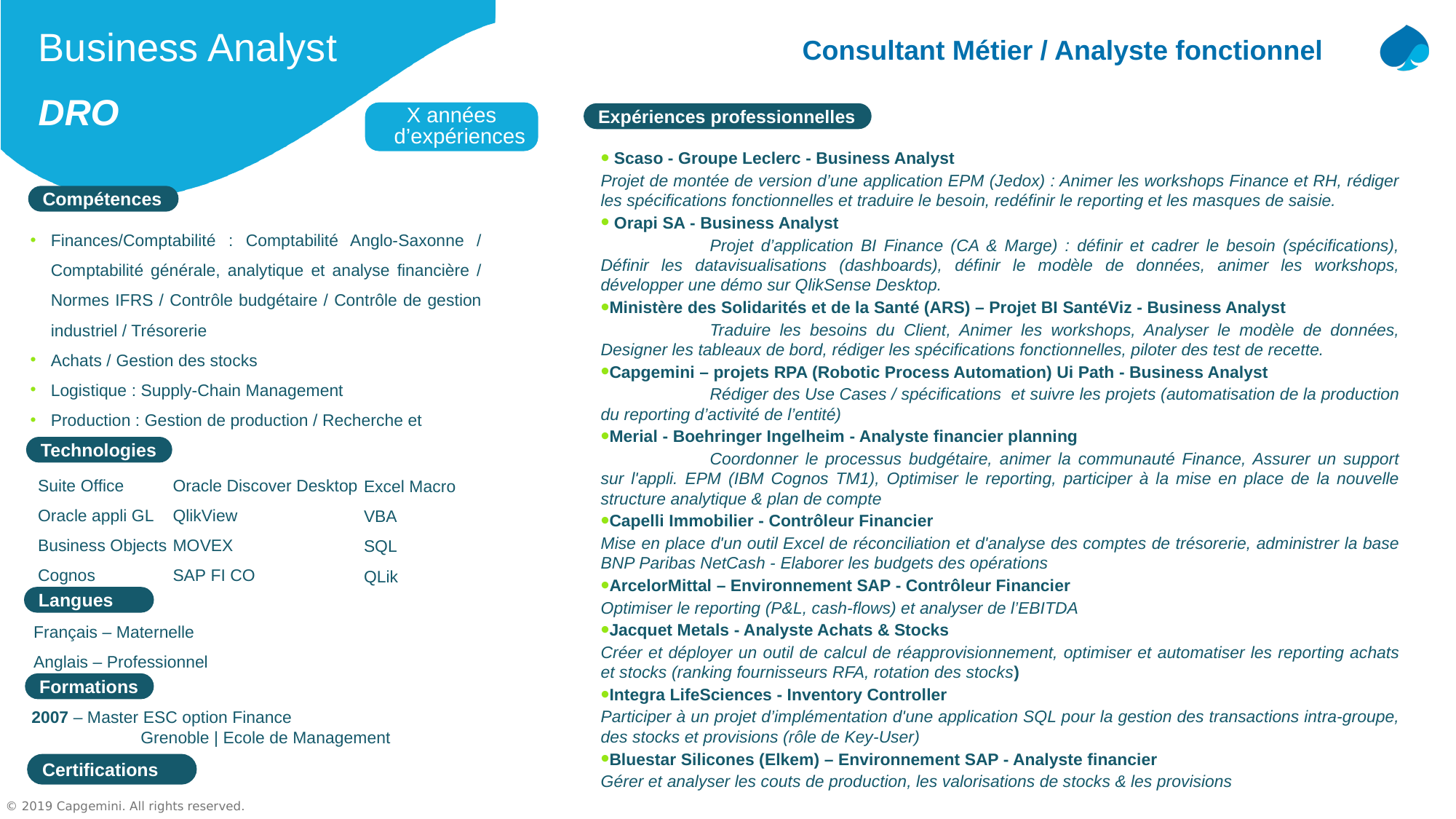

Intitulé poste détaillé
Exemple : Développeur mobile Android / Windows
Intitulé poste
Exemple : Développeur mobile
Business Analyst

DRO
Consultant Métier / Analyste fonctionnel
Initiales
Exemple pour Martin Dubois mettre MDU
X années d’expériences
Expériences professionnelles
 Scaso - Groupe Leclerc - Business Analyst
Projet de montée de version d’une application EPM (Jedox) : Animer les workshops Finance et RH, rédiger les spécifications fonctionnelles et traduire le besoin, redéfinir le reporting et les masques de saisie.
 Orapi SA - Business Analyst
	Projet d’application BI Finance (CA & Marge) : définir et cadrer le besoin (spécifications), Définir les datavisualisations (dashboards), définir le modèle de données, animer les workshops, développer une démo sur QlikSense Desktop.
Ministère des Solidarités et de la Santé (ARS) – Projet BI SantéViz - Business Analyst
	Traduire les besoins du Client, Animer les workshops, Analyser le modèle de données, Designer les tableaux de bord, rédiger les spécifications fonctionnelles, piloter des test de recette.
Capgemini – projets RPA (Robotic Process Automation) Ui Path - Business Analyst
	Rédiger des Use Cases / spécifications  et suivre les projets (automatisation de la production du reporting d’activité de l’entité)
Merial - Boehringer Ingelheim - Analyste financier planning
	Coordonner le processus budgétaire, animer la communauté Finance, Assurer un support sur l'appli. EPM (IBM Cognos TM1), Optimiser le reporting, participer à la mise en place de la nouvelle structure analytique & plan de compte
Capelli Immobilier - Contrôleur Financier
Mise en place d'un outil Excel de réconciliation et d'analyse des comptes de trésorerie, administrer la base BNP Paribas NetCash - Elaborer les budgets des opérations
ArcelorMittal – Environnement SAP - Contrôleur Financier
Optimiser le reporting (P&L, cash-flows) et analyser de l’EBITDA
Jacquet Metals - Analyste Achats & Stocks
Créer et déployer un outil de calcul de réapprovisionnement, optimiser et automatiser les reporting achats et stocks (ranking fournisseurs RFA, rotation des stocks)
Integra LifeSciences - Inventory Controller
Participer à un projet d’implémentation d'une application SQL pour la gestion des transactions intra-groupe, des stocks et provisions (rôle de Key-User)
Bluestar Silicones (Elkem) – Environnement SAP - Analyste financier
Gérer et analyser les couts de production, les valorisations de stocks & les provisions
Compétences
Grade C ou +
Finances/Comptabilité : Comptabilité Anglo-Saxonne / Comptabilité générale, analytique et analyse financière / Normes IFRS / Contrôle budgétaire / Contrôle de gestion industriel / Trésorerie
Achats / Gestion des stocks
Logistique : Supply-Chain Management
Production : Gestion de production / Recherche et

Expériences professionnelles
Dernières expériences professionnelles détaillées

Client – Rôle
Projet
Liste des tâches réalisées
Exemple :
Bayer – Scrum Master
Développement d’une application mobile
Technologies
Nom des logiciels, technologies par ordre décroissant vis-à-vis de votre évaluation sur 5 pics
Technologies
Suite Office
Oracle appli GL
Business Objects
Cognos
Oracle Discover Desktop
QlikView
MOVEX
SAP FI CO
Excel Macro
VBA
SQL
QLik
Langues et niveau
Notions (A1-A2)
Intermédiaire (B1-B2)
Professionnel (B2 – C1)
Courant (C1-C2)
Langues
Français – Maternelle
Anglais – Professionnel
Formations
Diplômes, formations par ordre déchronologie
La plus récente en premier
2007 – Master ESC option Finance
	Grenoble | Ecole de Management
Certifications